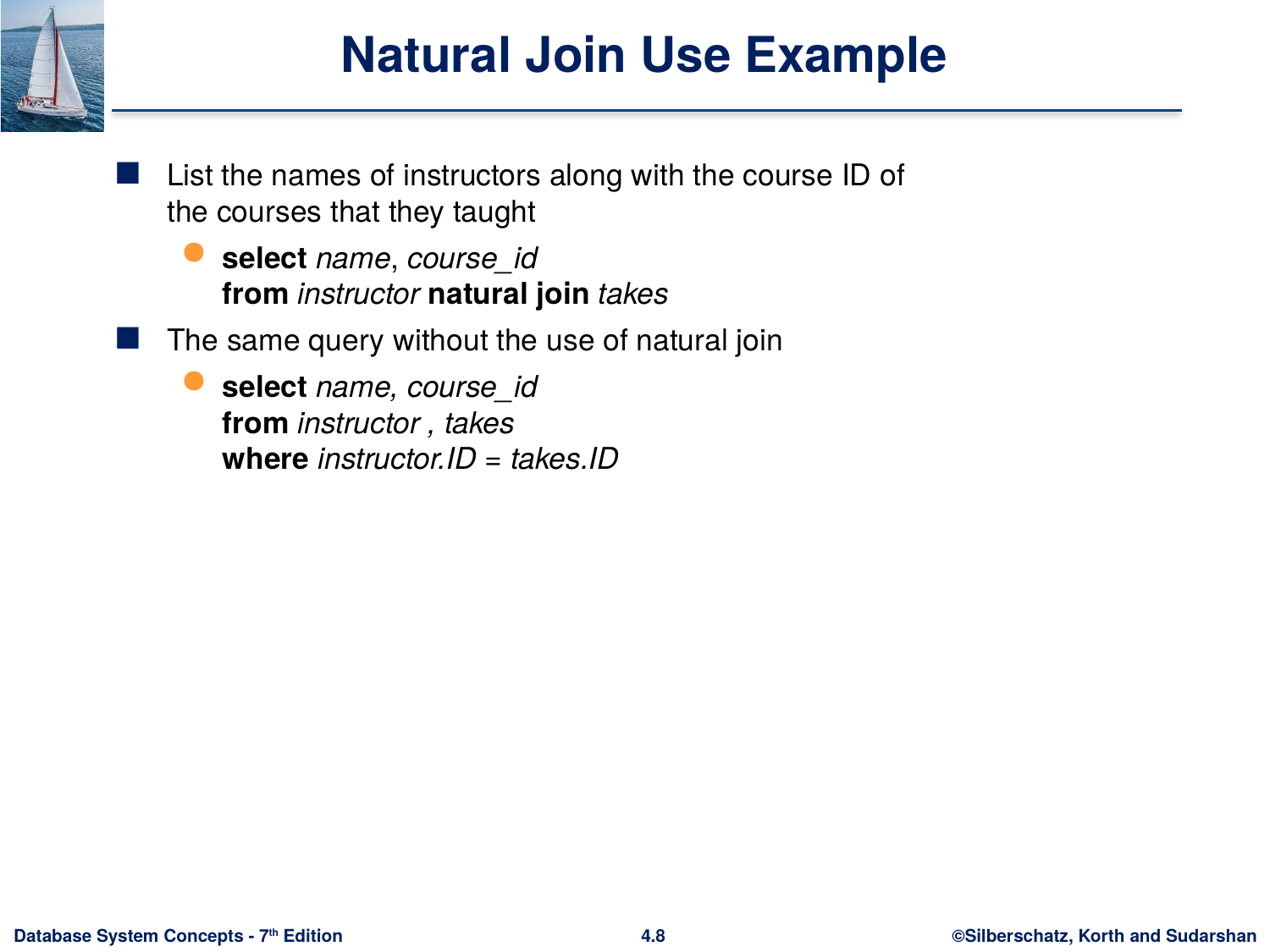

# Natural Join Use Example
List the names of instructors along with the course ID of the courses that they taught
select name, course_id
from instructor natural join takes
The same query without the use of natural join
select name, course_id
from instructor , takes
where instructor.ID = takes.ID